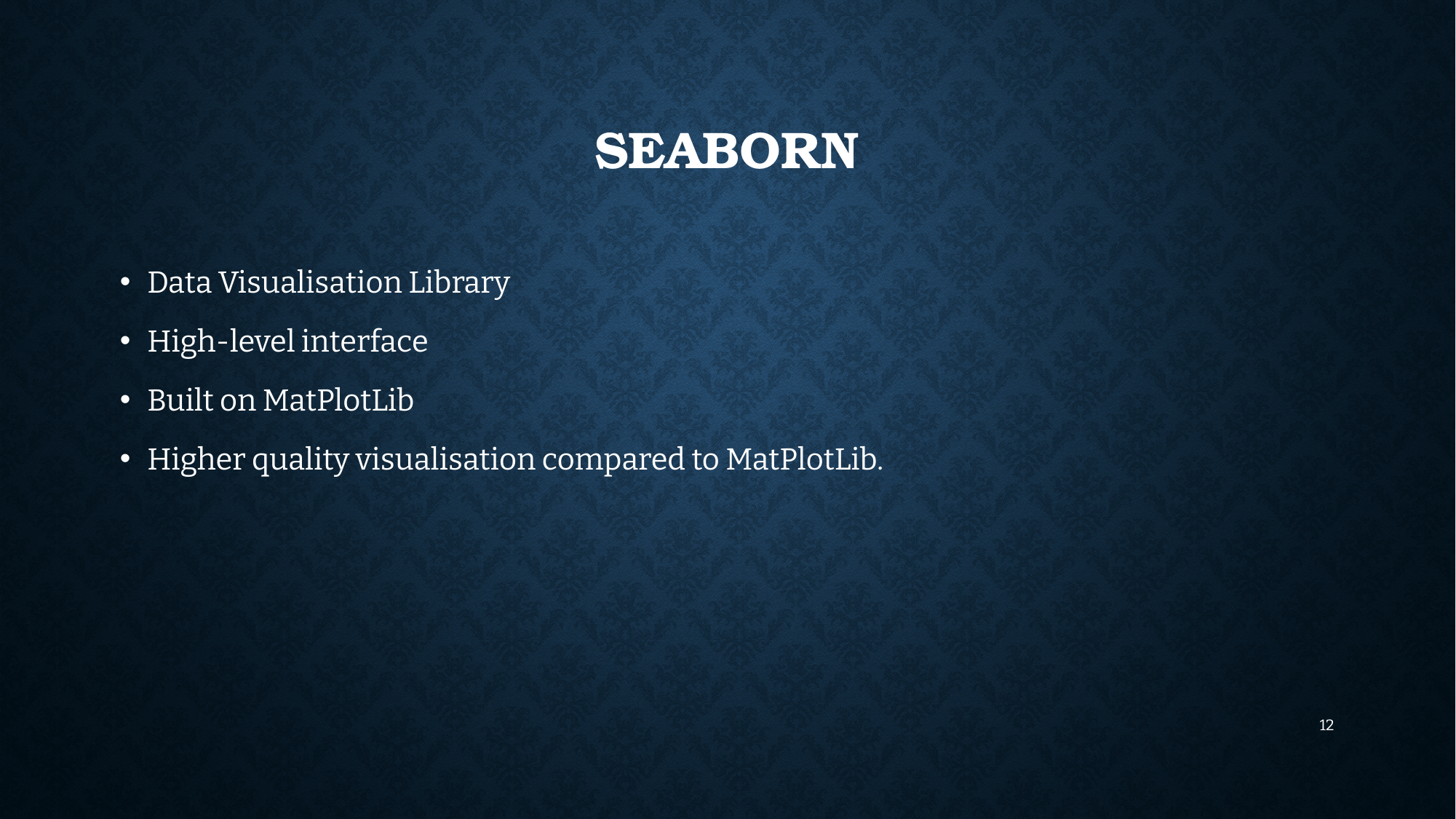

# SEABORN
Data Visualisation Library
High-level interface
Built on MatPlotLib
Higher quality visualisation compared to MatPlotLib.

12